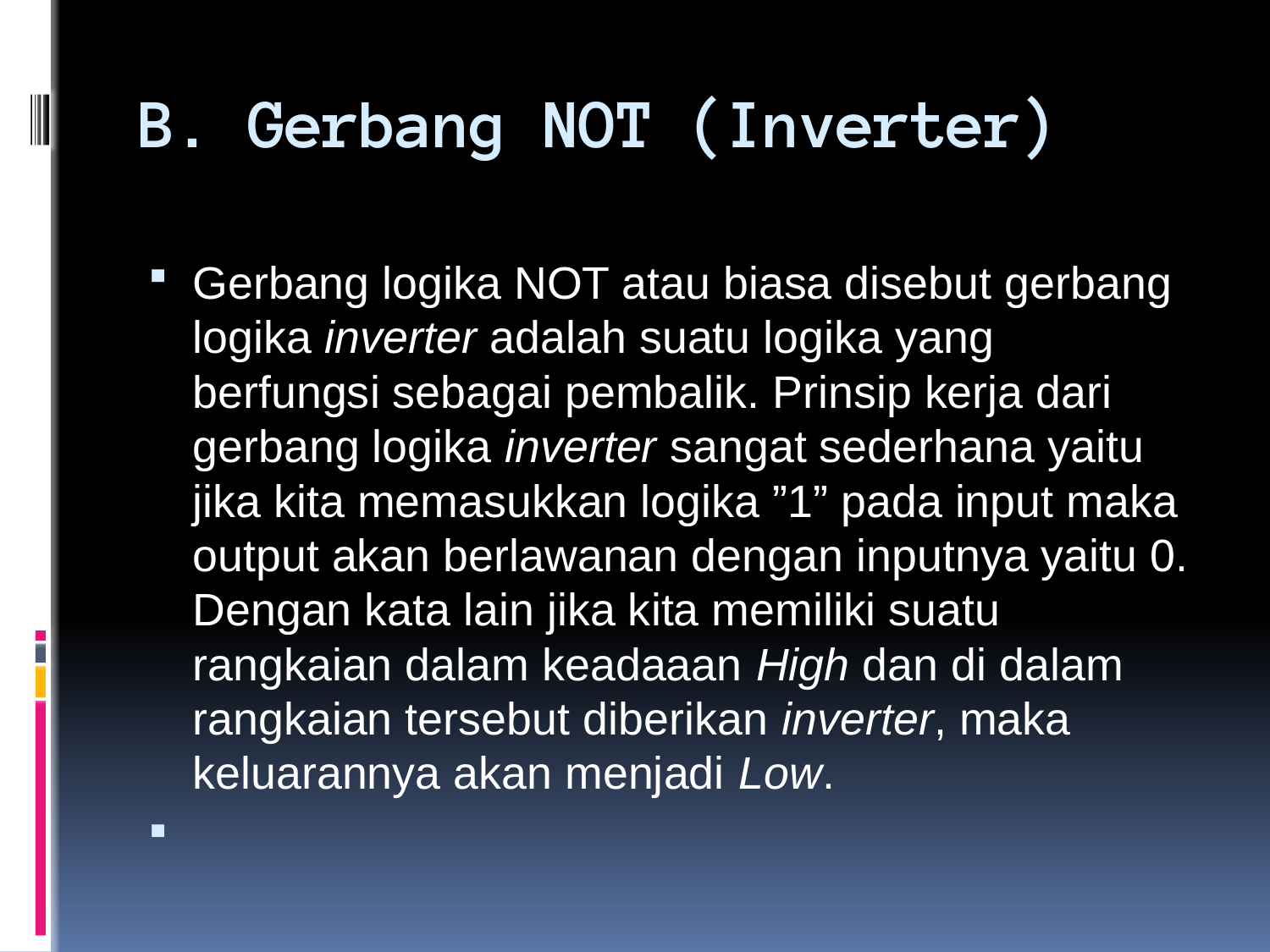

# B. Gerbang NOT (Inverter)
Gerbang logika NOT atau biasa disebut gerbang logika inverter adalah suatu logika yang berfungsi sebagai pembalik. Prinsip kerja dari gerbang logika inverter sangat sederhana yaitu jika kita memasukkan logika ”1” pada input maka output akan berlawanan dengan inputnya yaitu 0. Dengan kata lain jika kita memiliki suatu rangkaian dalam keadaaan High dan di dalam rangkaian tersebut diberikan inverter, maka keluarannya akan menjadi Low.